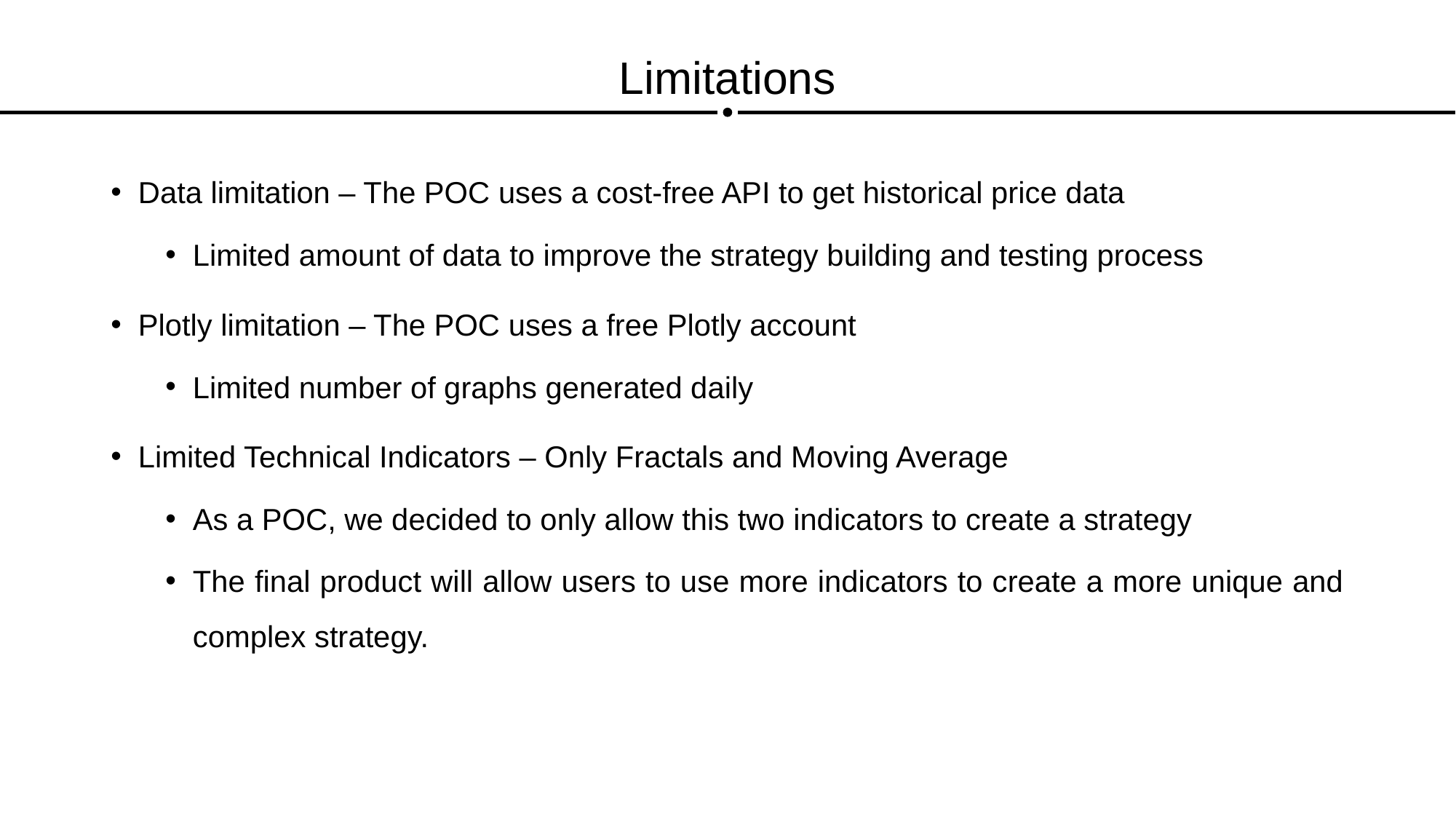

# Limitations

Data limitation – The POC uses a cost-free API to get historical price data
Limited amount of data to improve the strategy building and testing process
Plotly limitation – The POC uses a free Plotly account
Limited number of graphs generated daily
Limited Technical Indicators – Only Fractals and Moving Average
As a POC, we decided to only allow this two indicators to create a strategy
The final product will allow users to use more indicators to create a more unique and complex strategy.